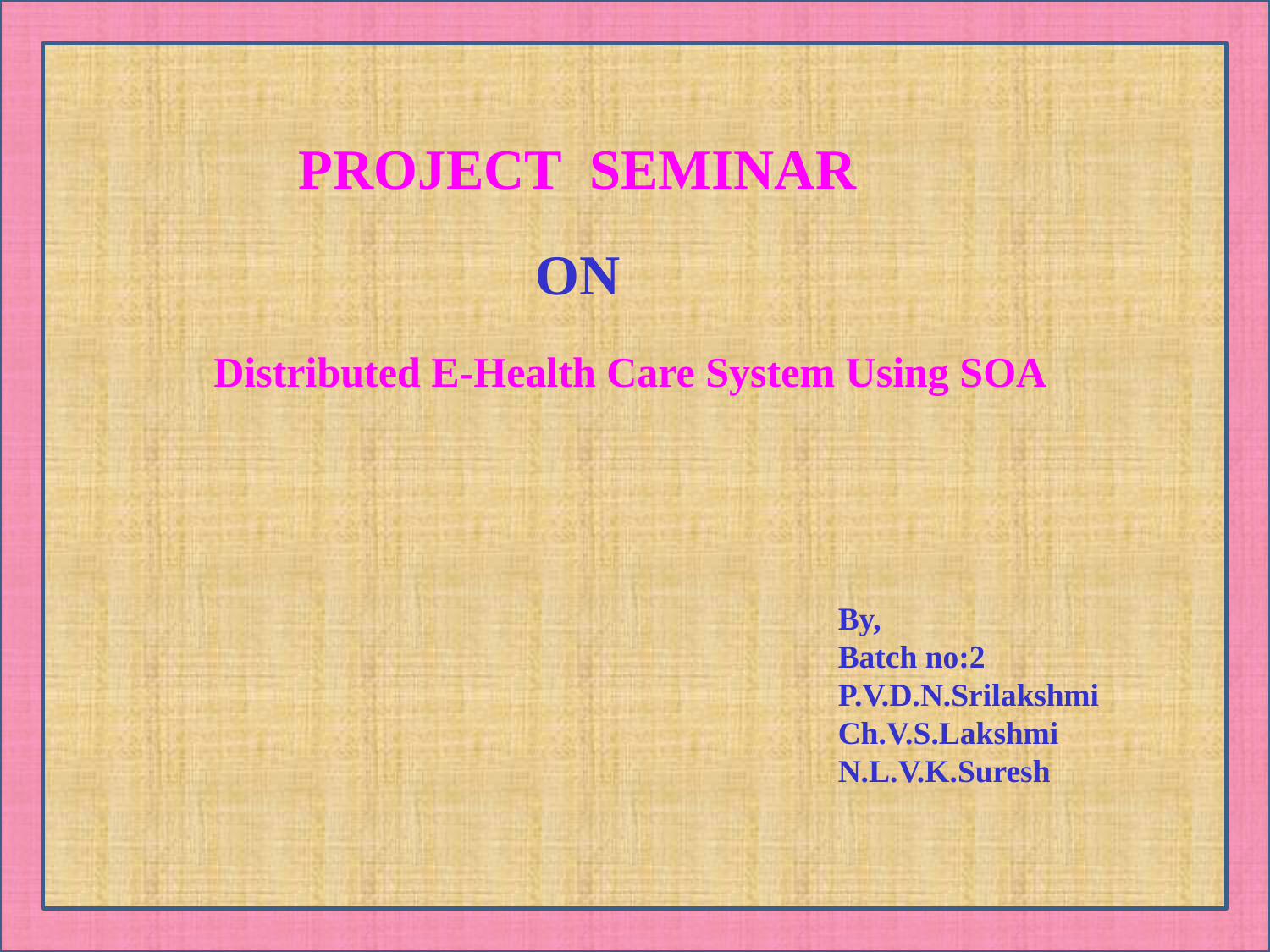

PROJECT  SEMINAR
          ON
Distributed E-Health Care System Using SOA
By,
Batch no:2
P.V.D.N.Srilakshmi
Ch.V.S.Lakshmi
N.L.V.K.Suresh